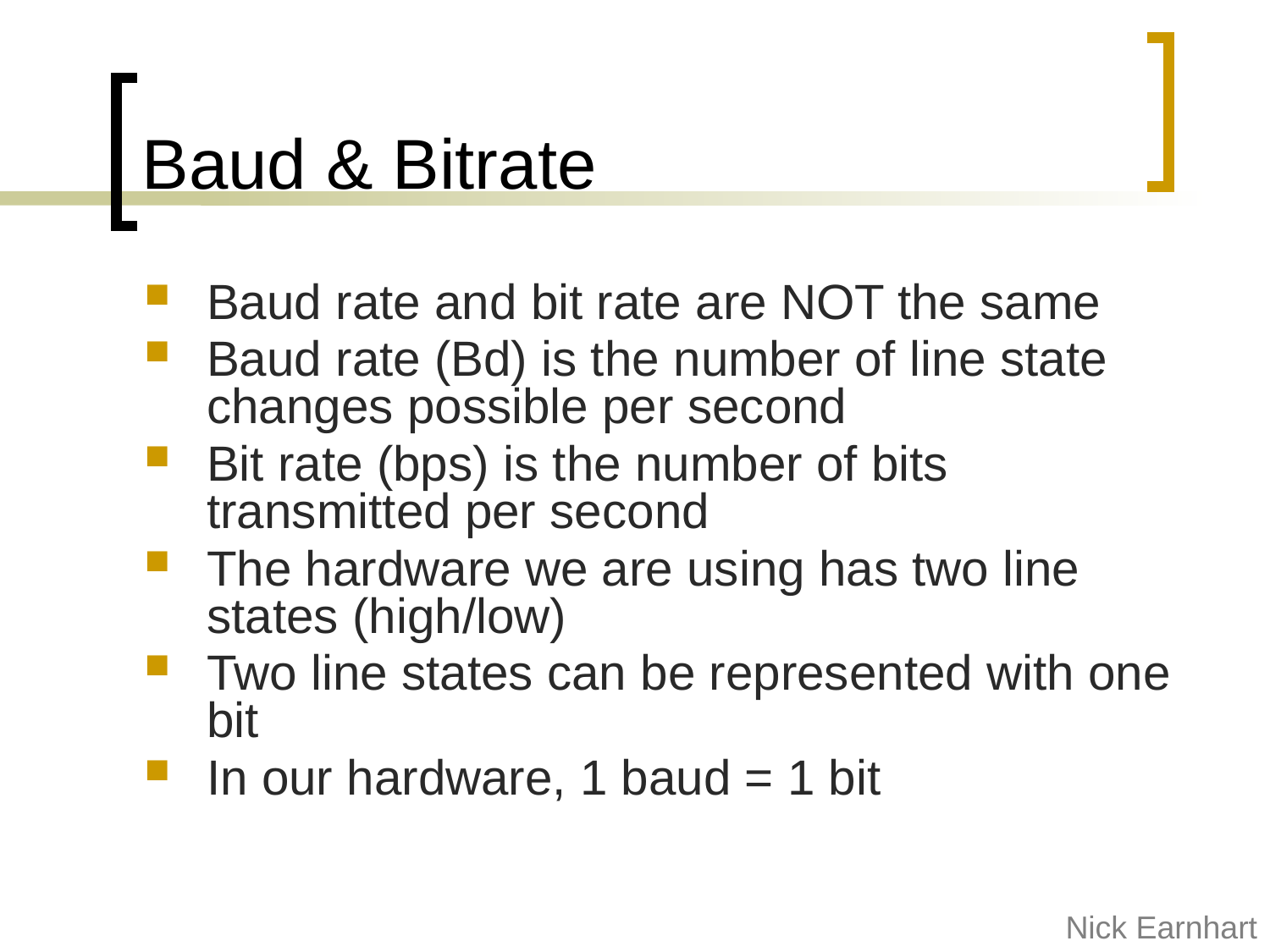

# Baud & Bitrate
Baud rate and bit rate are NOT the same
Baud rate (Bd) is the number of line state changes possible per second
Bit rate (bps) is the number of bits transmitted per second
The hardware we are using has two line states (high/low)
Two line states can be represented with one bit
In our hardware, 1 baud = 1 bit

Nick Earnhart